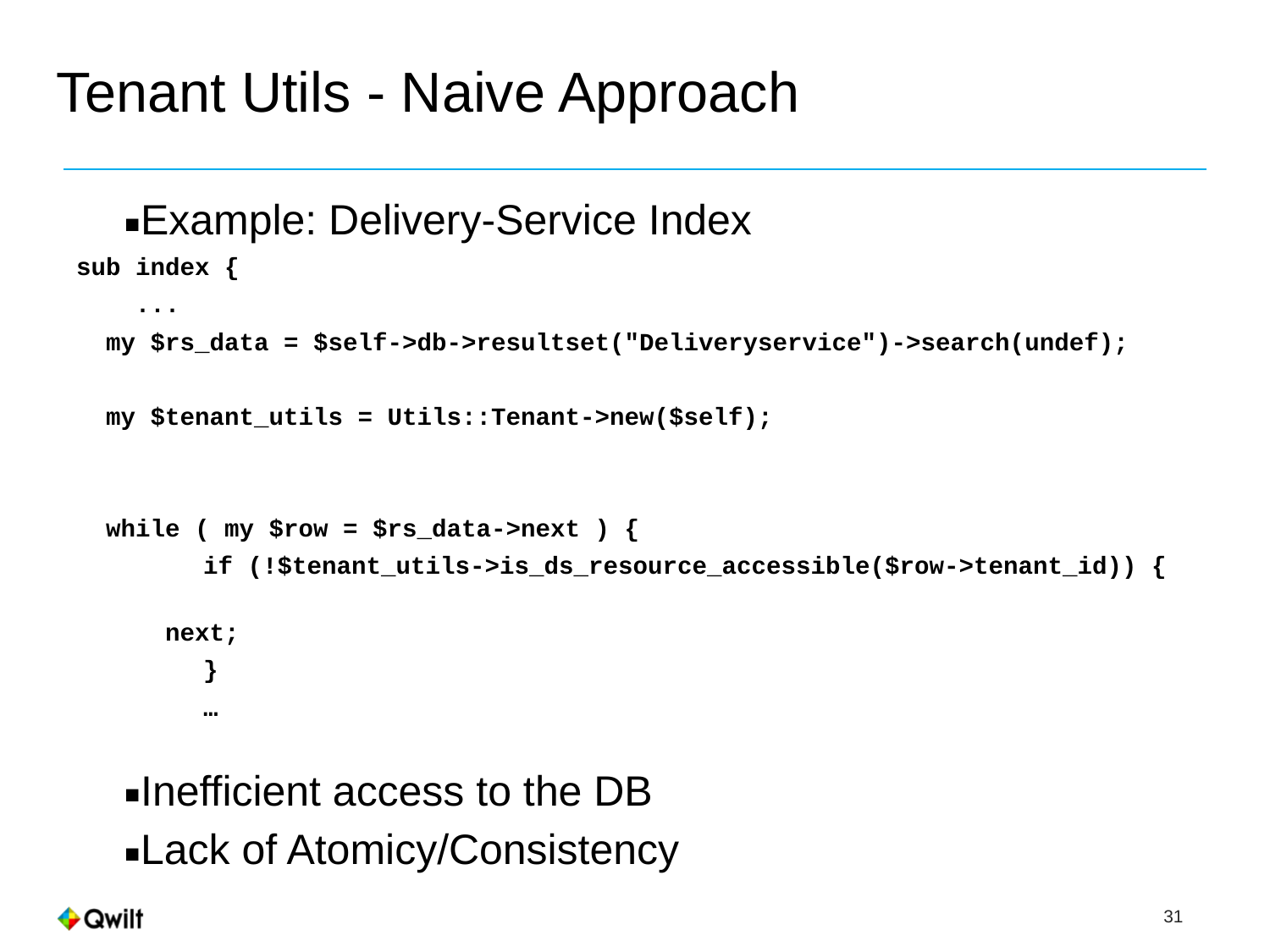

# Tenant Utils - Naive Approach
Example: Delivery-Service Index
sub index {
    ...
  my $rs_data = $self->db->resultset("Deliveryservice")->search(undef);

  my $tenant_utils = Utils::Tenant->new($self);

  while ( my $row = $rs_data->next ) {
	if (!$tenant_utils->is_ds_resource_accessible($row->tenant_id)) {
      next;
	}
	…

Inefficient access to the DB
Lack of Atomicy/Consistency

 31